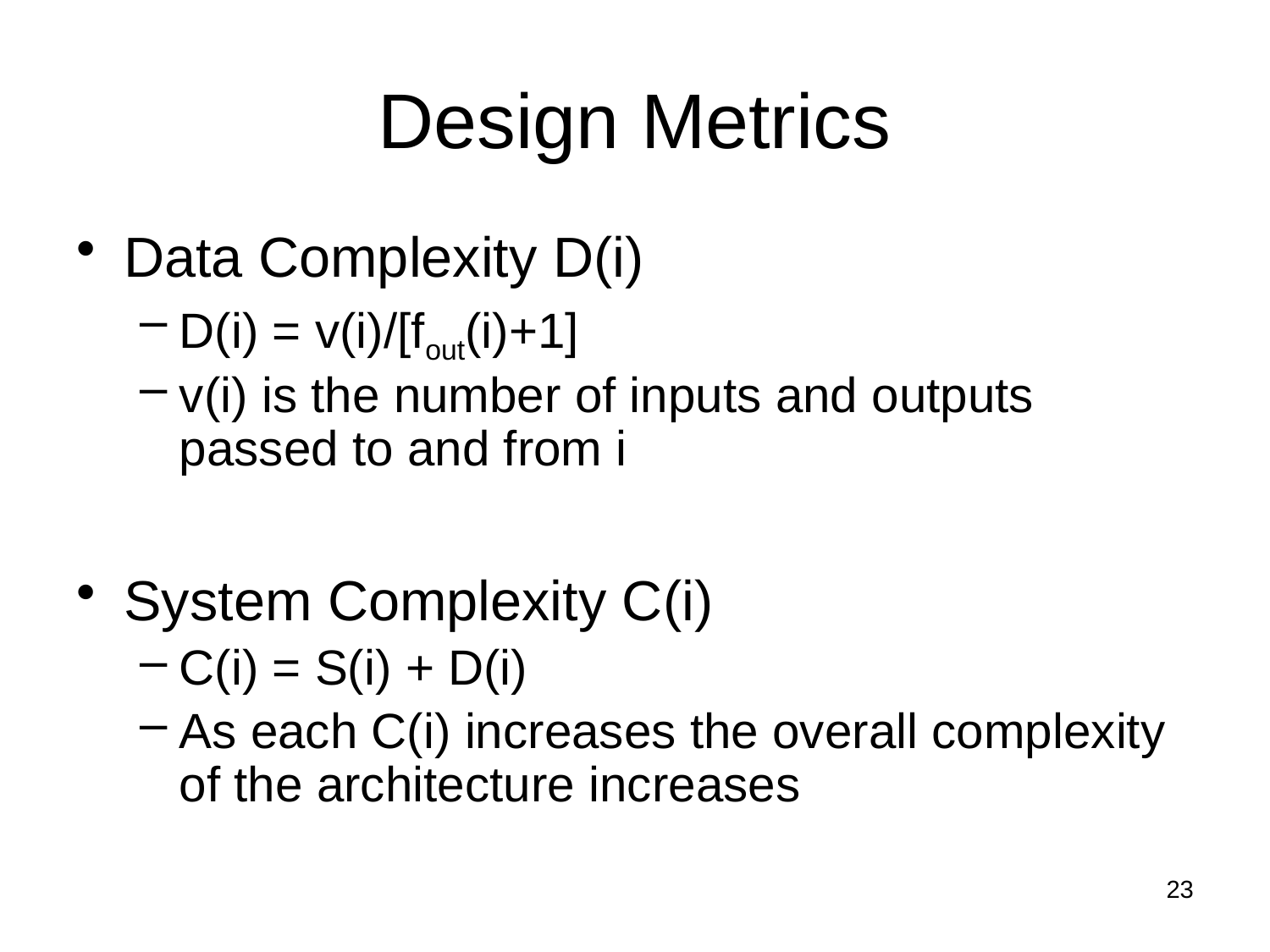

# Design Metrics
Data Complexity D(i)
D(i) = v(i)/[fout(i)+1]
v(i) is the number of inputs and outputs passed to and from i

System Complexity C(i)
C(i) = S(i) + D(i)
As each C(i) increases the overall complexity of the architecture increases
23